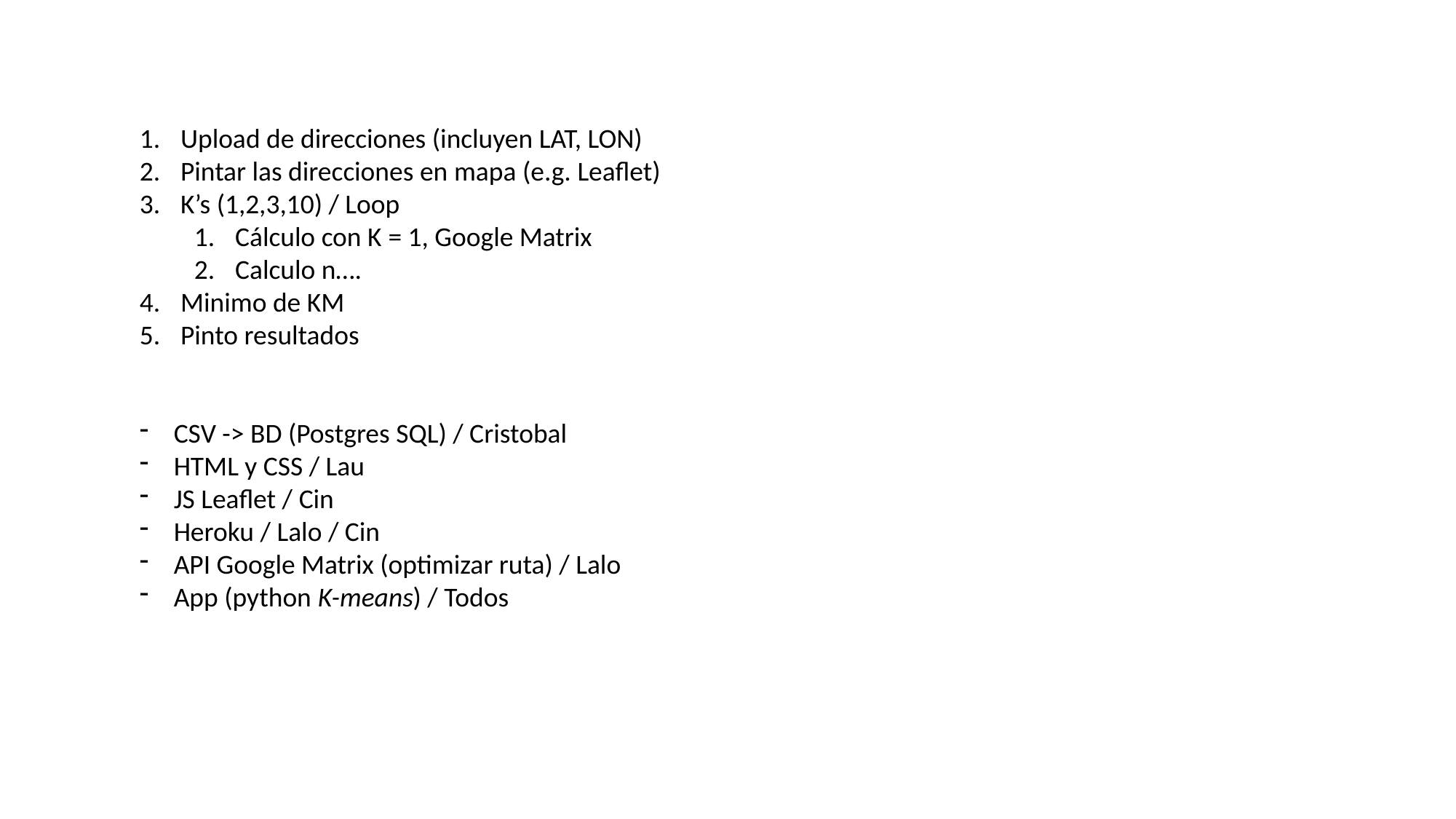

Upload de direcciones (incluyen LAT, LON)
Pintar las direcciones en mapa (e.g. Leaflet)
K’s (1,2,3,10) / Loop
Cálculo con K = 1, Google Matrix
Calculo n….
Minimo de KM
Pinto resultados

CSV -> BD (Postgres SQL) / Cristobal
HTML y CSS / Lau
JS Leaflet / Cin
Heroku / Lalo / Cin
API Google Matrix (optimizar ruta) / Lalo
App (python K-means) / Todos